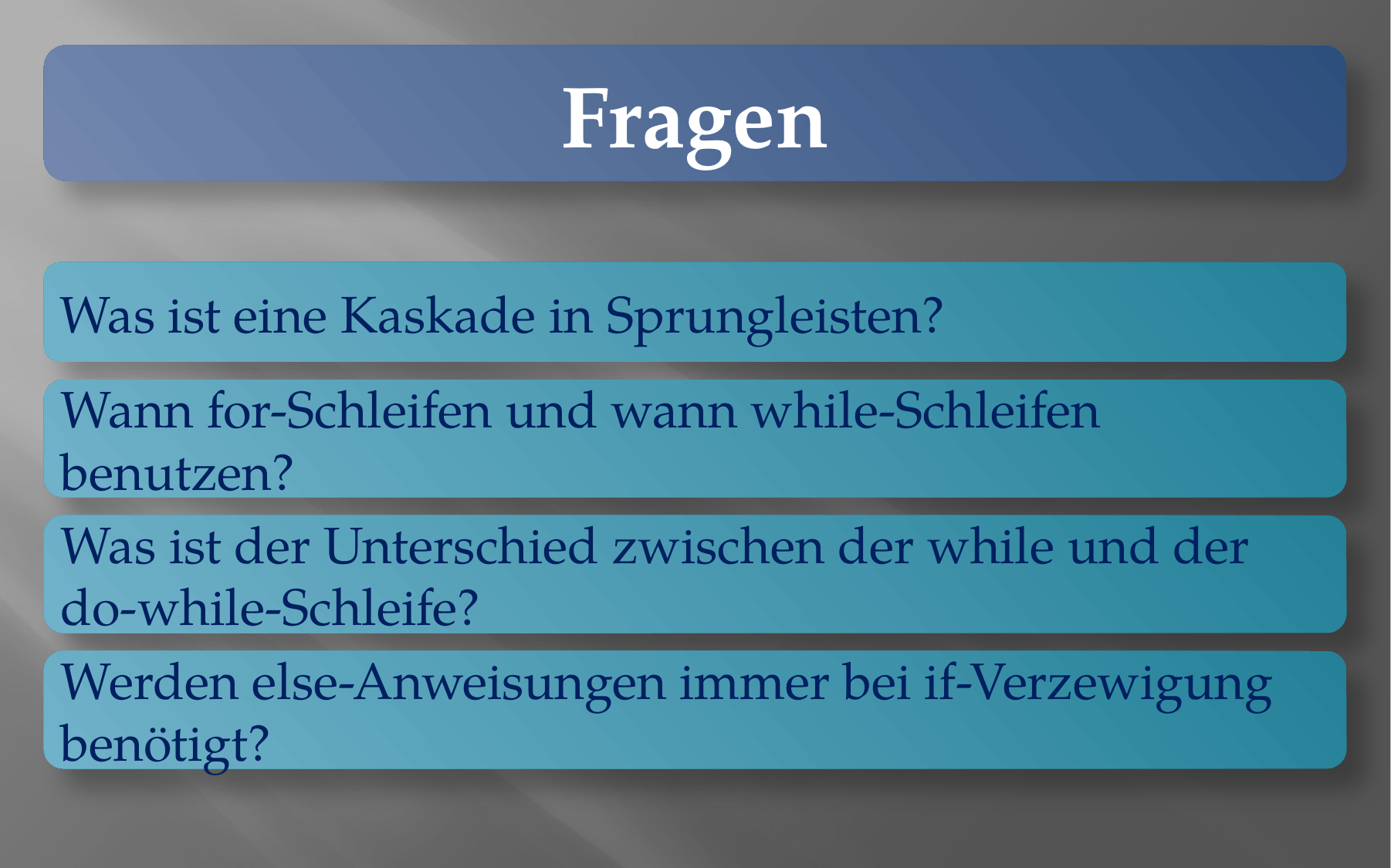

Fragen
Was ist eine Kaskade in Sprungleisten?
Wann for-Schleifen und wann while-Schleifen benutzen?
Was ist der Unterschied zwischen der while und der do-while-Schleife?
Werden else-Anweisungen immer bei if-Verzewigung benötigt?